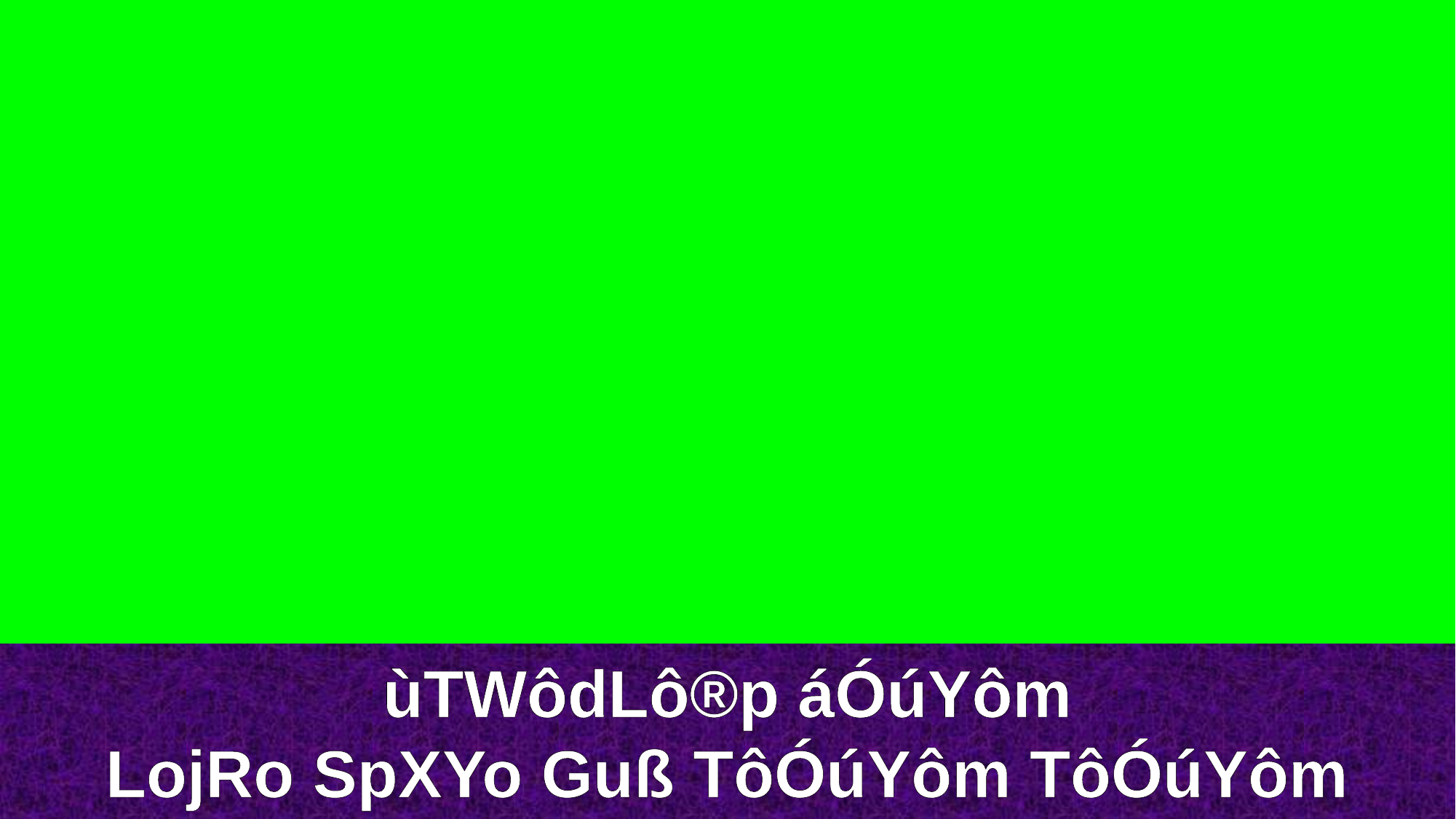

ùTWôdLô®p áÓúYôm
LojRo SpXYo Guß TôÓúYôm TôÓúYôm